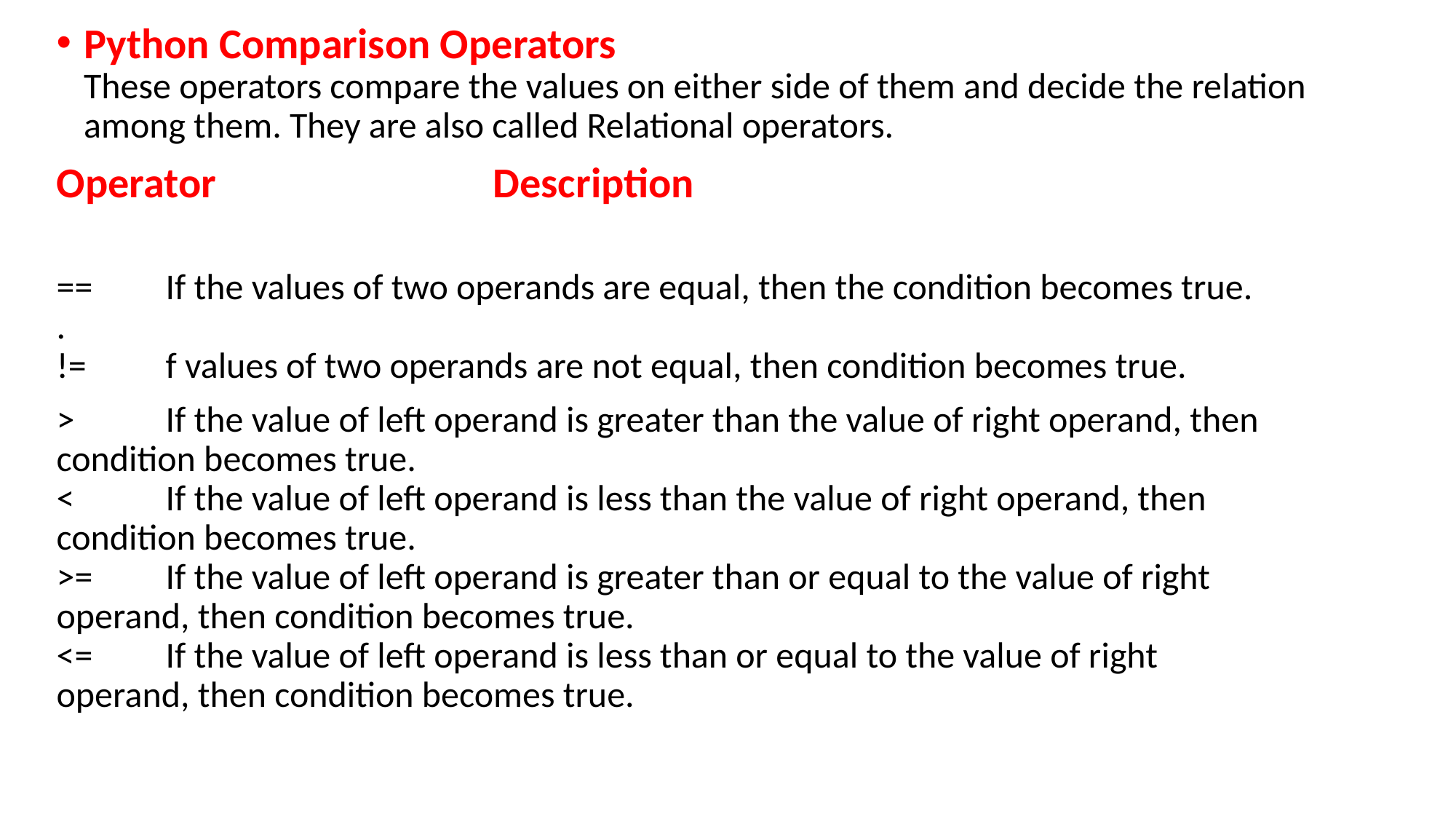

Python Comparison Operators
These operators compare the values on either side of them and decide the relation among them. They are also called Relational operators.
Operator			Description
==	If the values of two operands are equal, then the condition becomes true.
.
!= 	f values of two operands are not equal, then condition becomes true.
>	If the value of left operand is greater than the value of right operand, then 	condition becomes true.
<	If the value of left operand is less than the value of right operand, then 		condition becomes true.
>=  	If the value of left operand is greater than or equal to the value of right 		operand, then condition becomes true.
<=	If the value of left operand is less than or equal to the value of right 	operand, then condition becomes true.